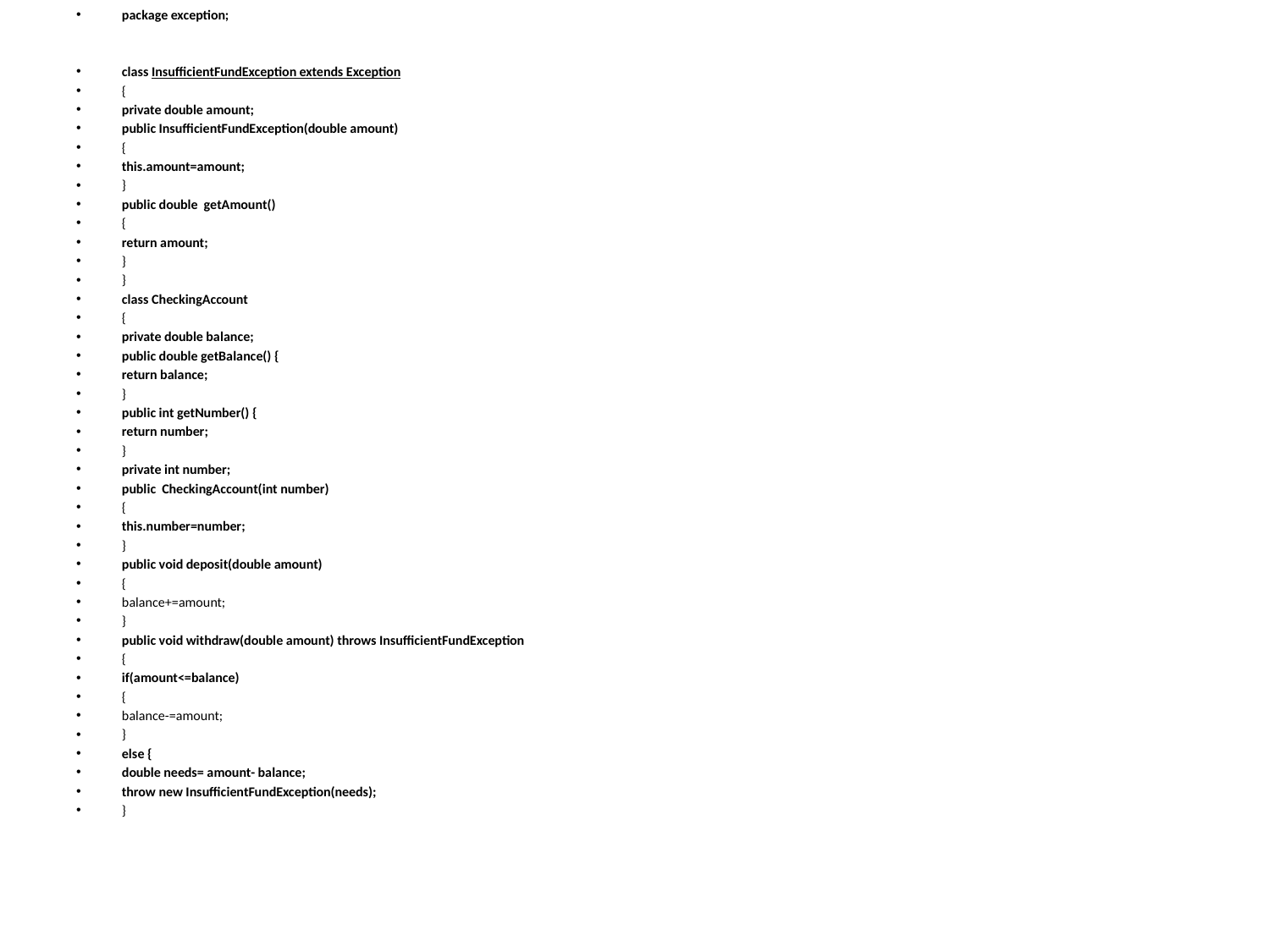

package exception;

class InsufficientFundException extends Exception
{
private double amount;
public InsufficientFundException(double amount)
{
this.amount=amount;
}
public double  getAmount()
{
return amount;
}
}
class CheckingAccount
{
private double balance;
public double getBalance() {
return balance;
}
public int getNumber() {
return number;
}
private int number;
public  CheckingAccount(int number)
{
this.number=number;
}
public void deposit(double amount)
{
balance+=amount;
}
public void withdraw(double amount) throws InsufficientFundException
{
if(amount<=balance)
{
balance-=amount;
}
else {
double needs= amount- balance;
throw new InsufficientFundException(needs);
}

#